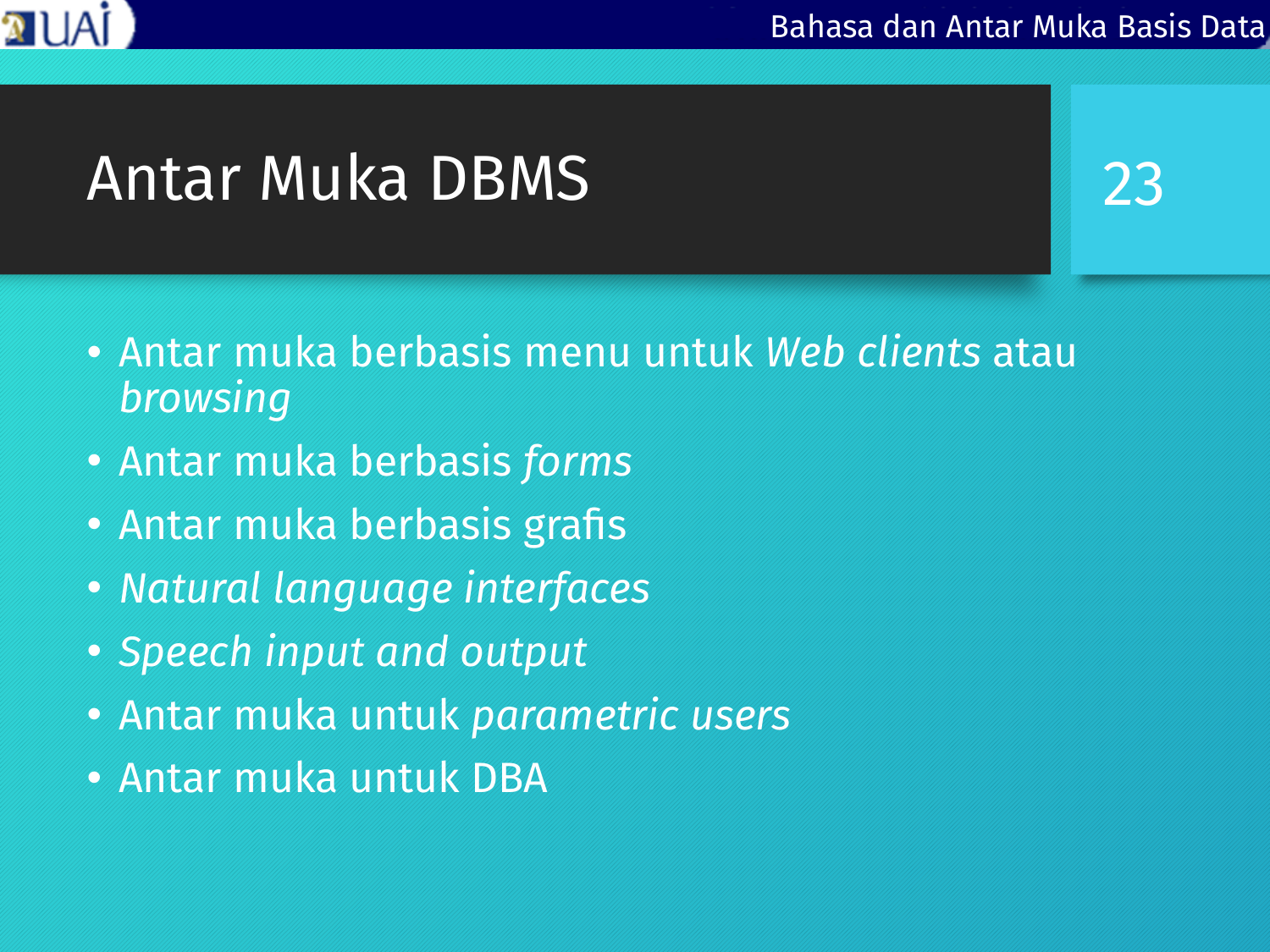

Bahasa dan Antar Muka Basis Data
# Antar Muka DBMS
23
Antar muka berbasis menu untuk Web clients atau browsing
Antar muka berbasis forms
Antar muka berbasis grafis
Natural language interfaces
Speech input and output
Antar muka untuk parametric users
Antar muka untuk DBA